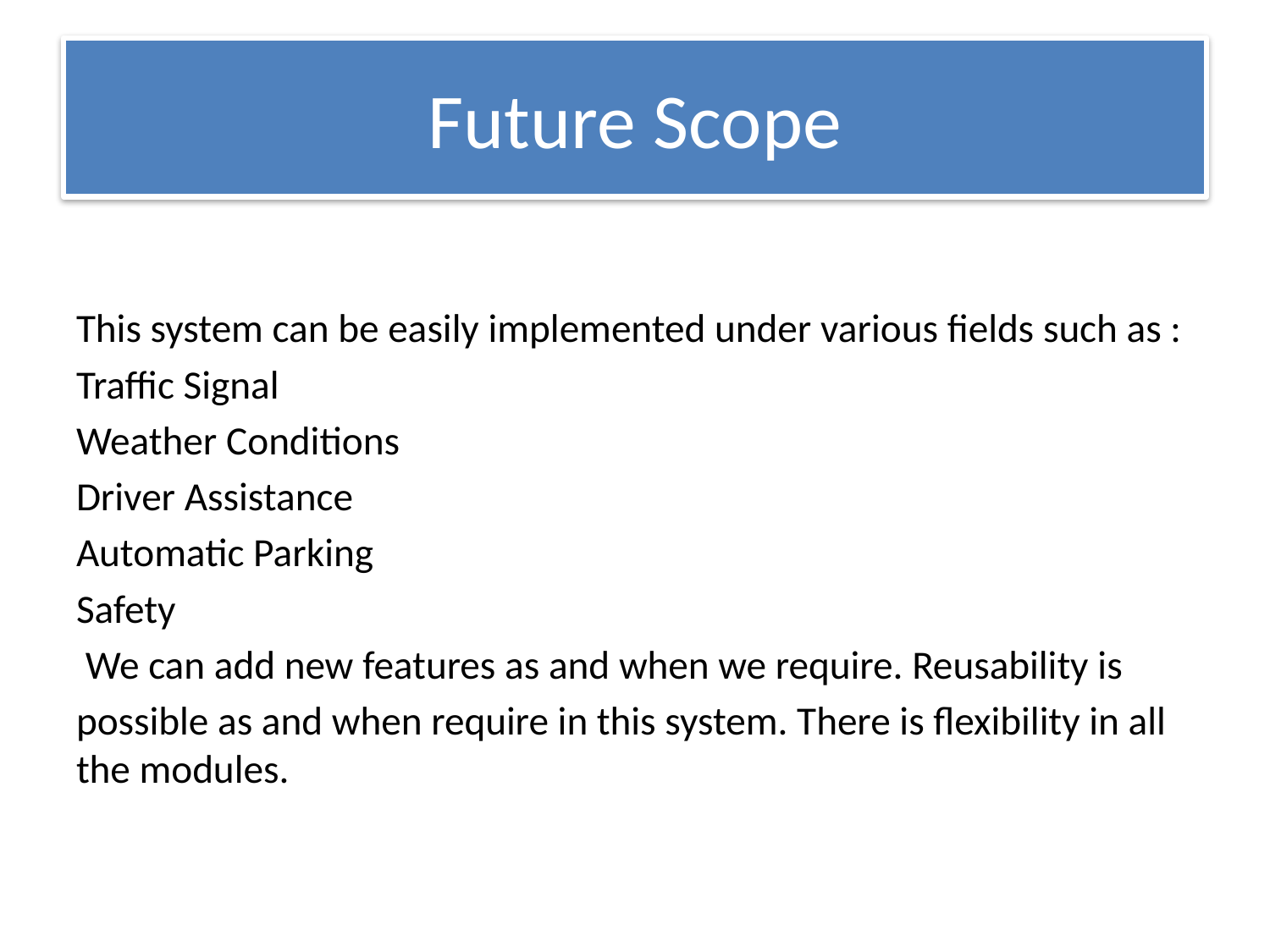

# Future Scope
This system can be easily implemented under various fields such as :
Traffic Signal
Weather Conditions
Driver Assistance
Automatic Parking
Safety
 We can add new features as and when we require. Reusability is
possible as and when require in this system. There is flexibility in all the modules.